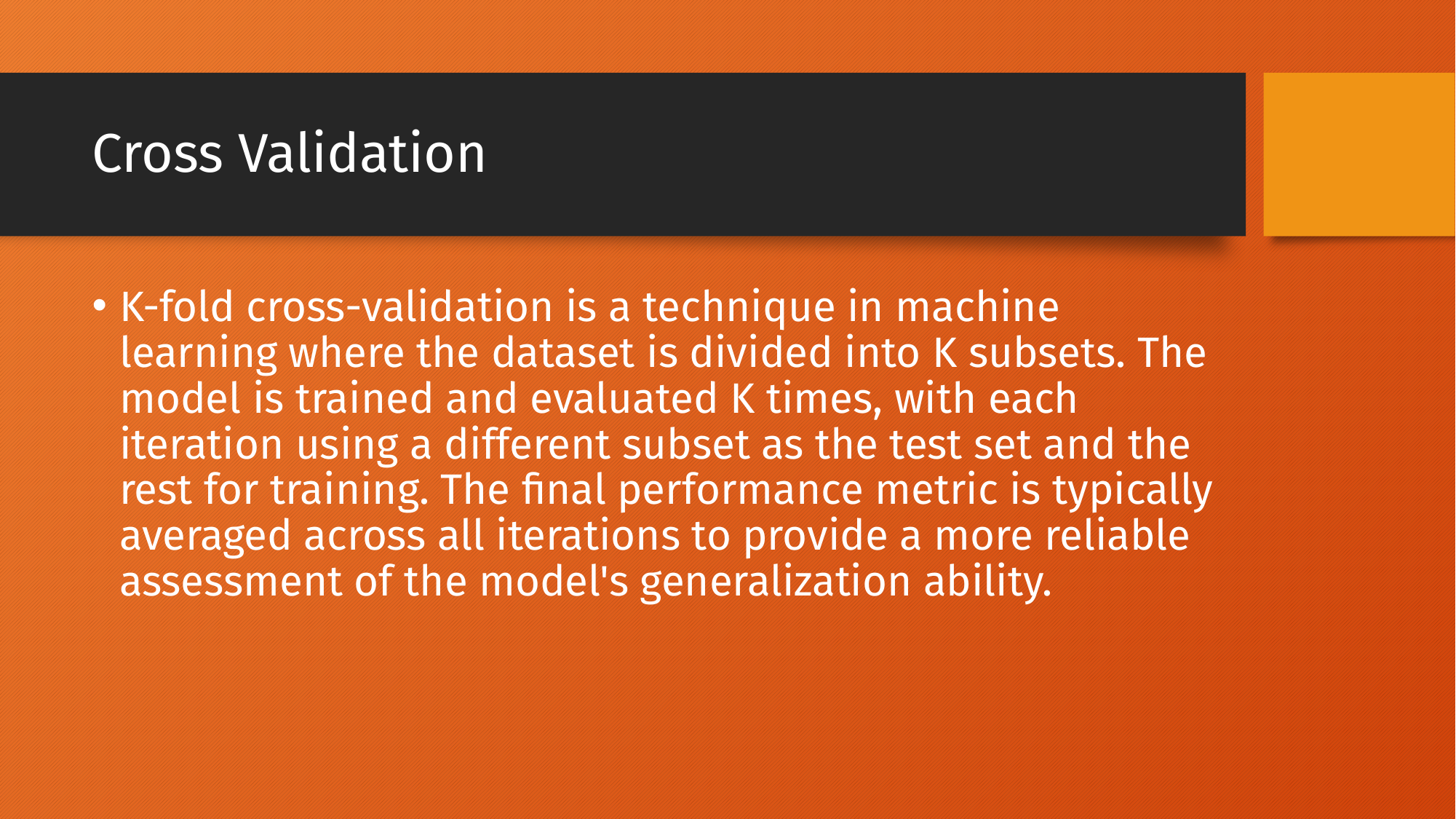

# Cross Validation
K-fold cross-validation is a technique in machine learning where the dataset is divided into K subsets. The model is trained and evaluated K times, with each iteration using a different subset as the test set and the rest for training. The final performance metric is typically averaged across all iterations to provide a more reliable assessment of the model's generalization ability.